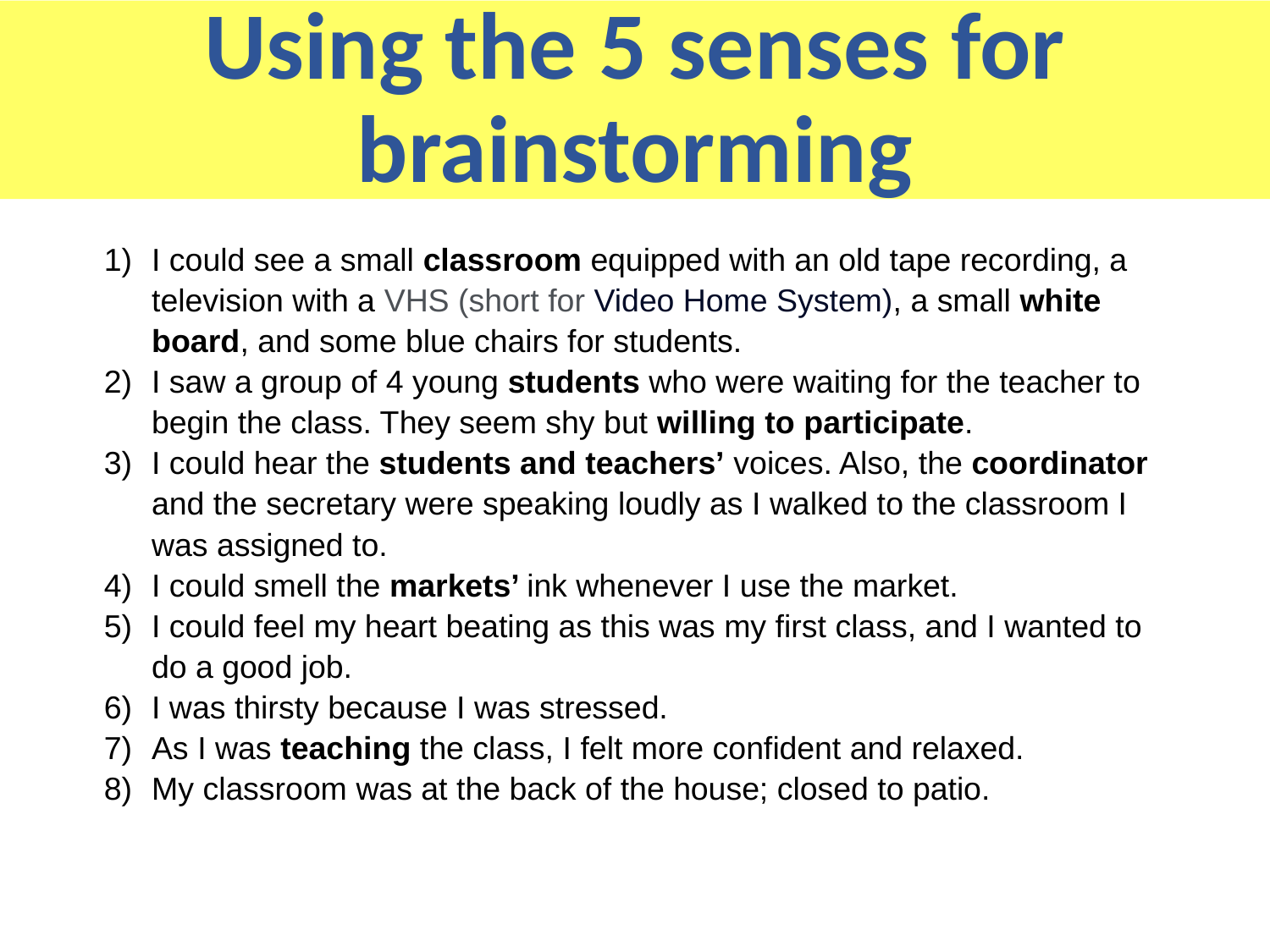

Using the 5 senses for brainstorming
I could see a small classroom equipped with an old tape recording, a television with a VHS (short for Video Home System), a small white board, and some blue chairs for students.
I saw a group of 4 young students who were waiting for the teacher to begin the class. They seem shy but willing to participate.
I could hear the students and teachers’ voices. Also, the coordinator and the secretary were speaking loudly as I walked to the classroom I was assigned to.
I could smell the markets’ ink whenever I use the market.
I could feel my heart beating as this was my first class, and I wanted to do a good job.
I was thirsty because I was stressed.
As I was teaching the class, I felt more confident and relaxed.
My classroom was at the back of the house; closed to patio.